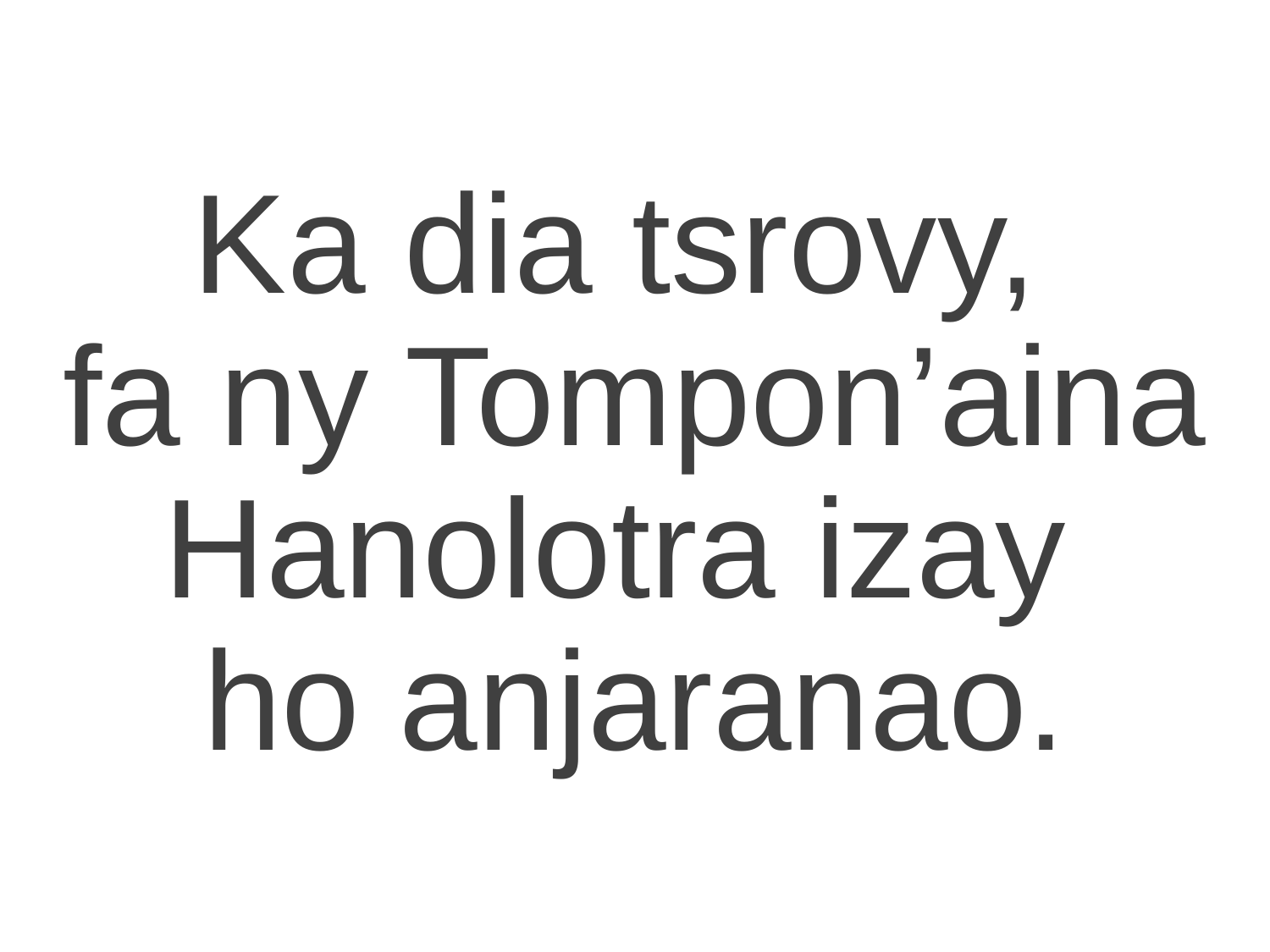

Ka dia tsrovy,
fa ny Tompon’aina
Hanolotra izay
ho anjaranao.